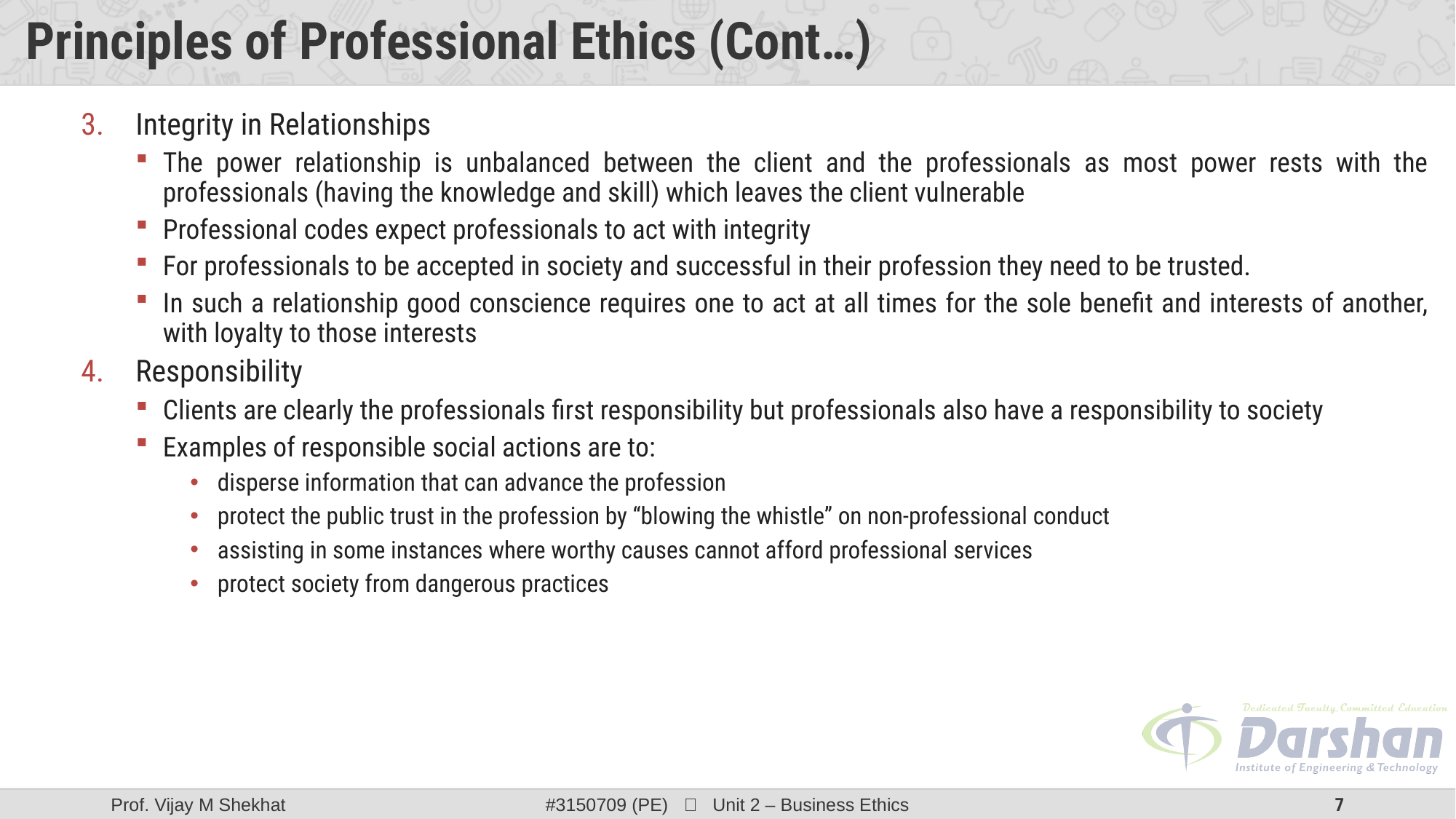

# Principles of Professional Ethics (Cont…)
Integrity in Relationships
The power relationship is unbalanced between the client and the professionals as most power rests with the professionals (having the knowledge and skill) which leaves the client vulnerable
Professional codes expect professionals to act with integrity
For professionals to be accepted in society and successful in their profession they need to be trusted.
In such a relationship good conscience requires one to act at all times for the sole benefit and interests of another, with loyalty to those interests
Responsibility
Clients are clearly the professionals first responsibility but professionals also have a responsibility to society
Examples of responsible social actions are to:
disperse information that can advance the profession
protect the public trust in the profession by “blowing the whistle” on non-professional conduct
assisting in some instances where worthy causes cannot afford professional services
protect society from dangerous practices